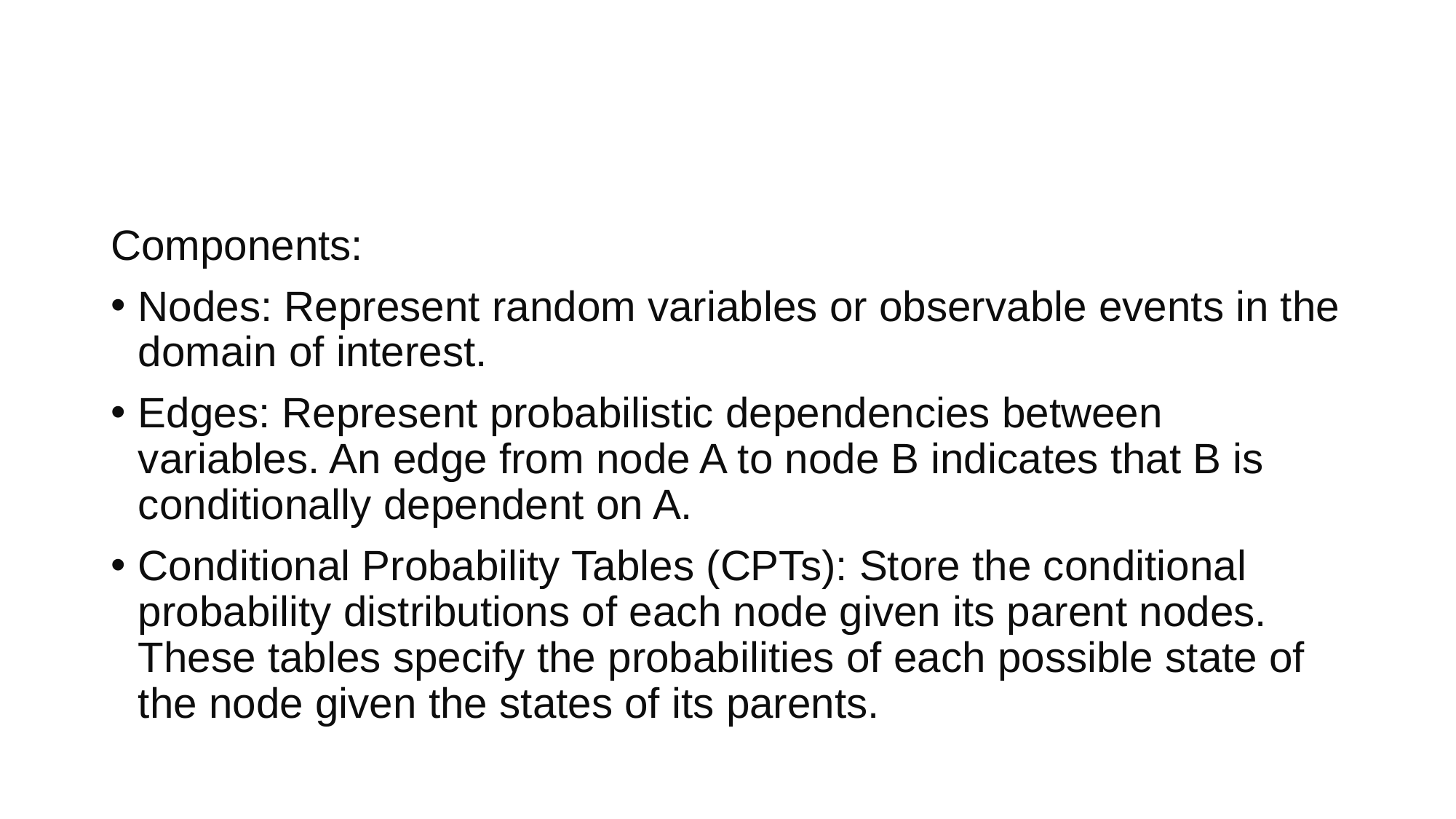

#
Components:
Nodes: Represent random variables or observable events in the domain of interest.
Edges: Represent probabilistic dependencies between variables. An edge from node A to node B indicates that B is conditionally dependent on A.
Conditional Probability Tables (CPTs): Store the conditional probability distributions of each node given its parent nodes. These tables specify the probabilities of each possible state of the node given the states of its parents.